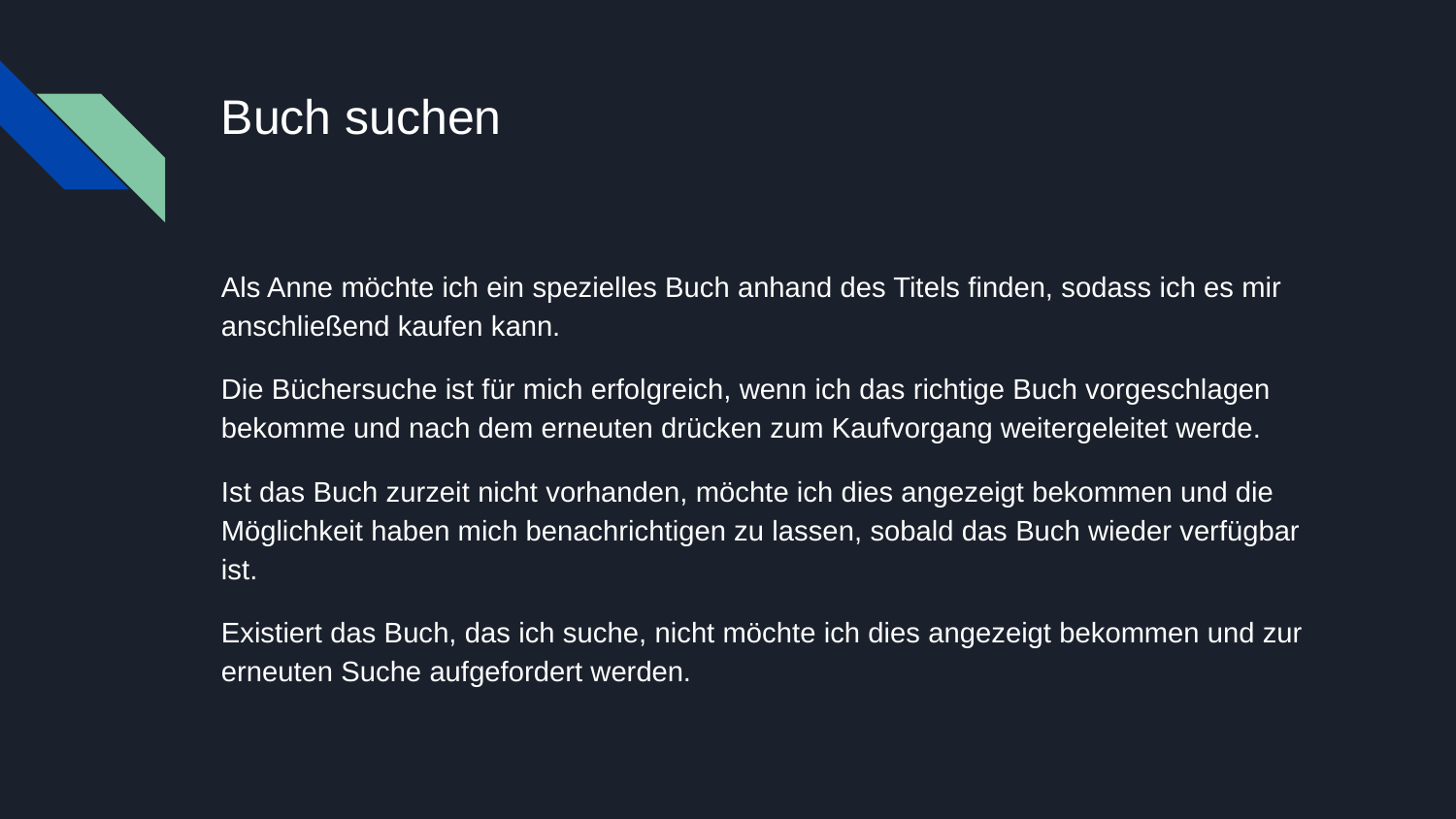

# Buch suchen
Als Anne möchte ich ein spezielles Buch anhand des Titels finden, sodass ich es mir anschließend kaufen kann.
Die Büchersuche ist für mich erfolgreich, wenn ich das richtige Buch vorgeschlagen bekomme und nach dem erneuten drücken zum Kaufvorgang weitergeleitet werde.
Ist das Buch zurzeit nicht vorhanden, möchte ich dies angezeigt bekommen und die Möglichkeit haben mich benachrichtigen zu lassen, sobald das Buch wieder verfügbar ist.
Existiert das Buch, das ich suche, nicht möchte ich dies angezeigt bekommen und zur erneuten Suche aufgefordert werden.